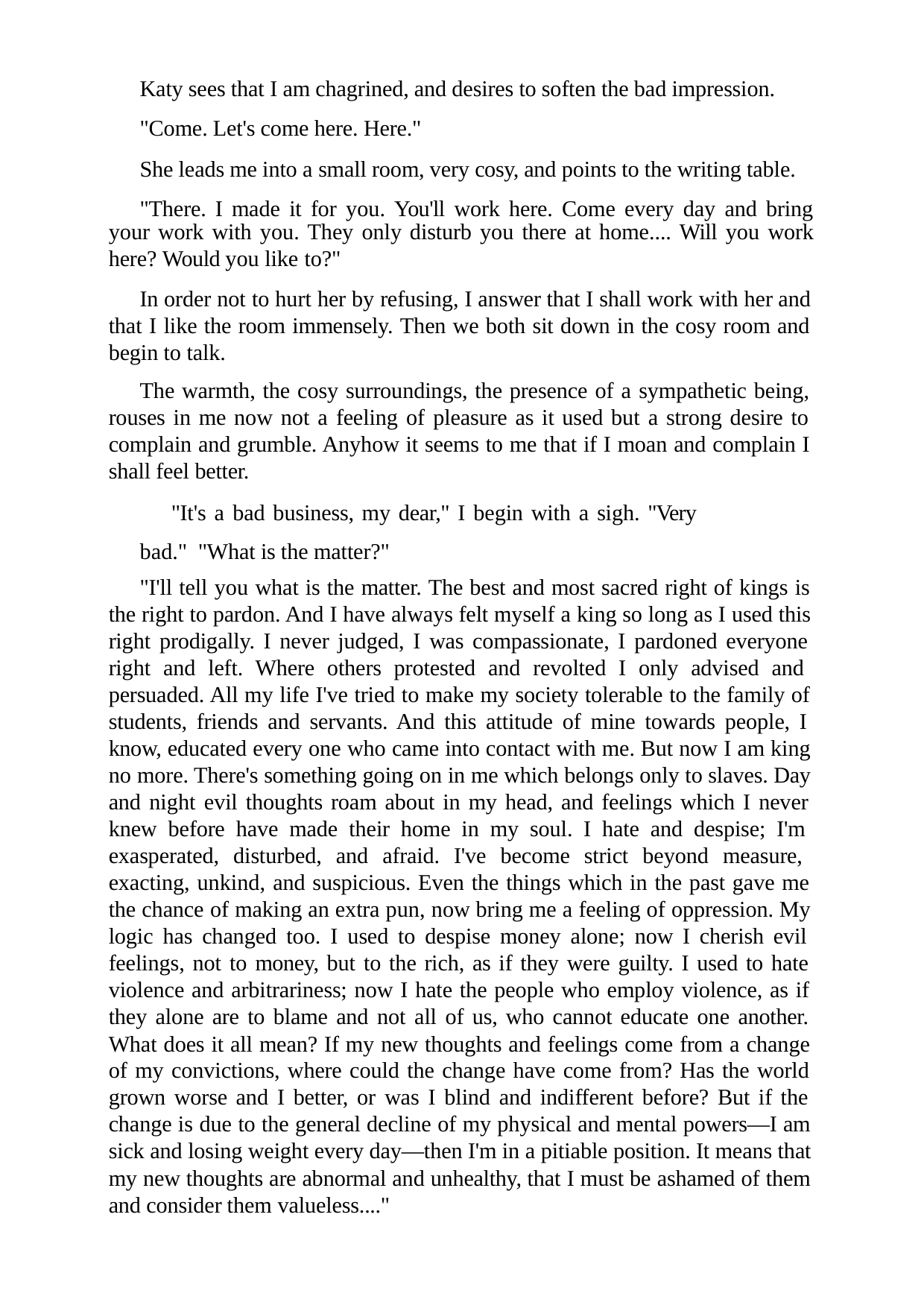

Katy sees that I am chagrined, and desires to soften the bad impression.  "Come. Let's come here. Here."
She leads me into a small room, very cosy, and points to the writing table.  "There. I made it for you. You'll work here. Come every day and bring
your work with you. They only disturb you there at home.... Will you work
here? Would you like to?"
In order not to hurt her by refusing, I answer that I shall work with her and  that I like the room immensely. Then we both sit down in the cosy room and  begin to talk.
The warmth, the cosy surroundings, the presence of a sympathetic being,  rouses in me now not a feeling of pleasure as it used but a strong desire to  complain and grumble. Anyhow it seems to me that if I moan and complain I  shall feel better.
"It's a bad business, my dear," I begin with a sigh. "Very bad."  "What is the matter?"
"I'll tell you what is the matter. The best and most sacred right of kings is  the right to pardon. And I have always felt myself a king so long as I used this  right prodigally. I never judged, I was compassionate, I pardoned everyone  right and left. Where others protested and revolted I only advised and  persuaded. All my life I've tried to make my society tolerable to the family of  students, friends and servants. And this attitude of mine towards people, I  know, educated every one who came into contact with me. But now I am king  no more. There's something going on in me which belongs only to slaves. Day  and night evil thoughts roam about in my head, and feelings which I never  knew before have made their home in my soul. I hate and despise; I'm  exasperated, disturbed, and afraid. I've become strict beyond measure,  exacting, unkind, and suspicious. Even the things which in the past gave me  the chance of making an extra pun, now bring me a feeling of oppression. My  logic has changed too. I used to despise money alone; now I cherish evil  feelings, not to money, but to the rich, as if they were guilty. I used to hate  violence and arbitrariness; now I hate the people who employ violence, as if  they alone are to blame and not all of us, who cannot educate one another.  What does it all mean? If my new thoughts and feelings come from a change  of my convictions, where could the change have come from? Has the world  grown worse and I better, or was I blind and indifferent before? But if the  change is due to the general decline of my physical and mental powers—I am  sick and losing weight every day—then I'm in a pitiable position. It means that  my new thoughts are abnormal and unhealthy, that I must be ashamed of them  and consider them valueless...."